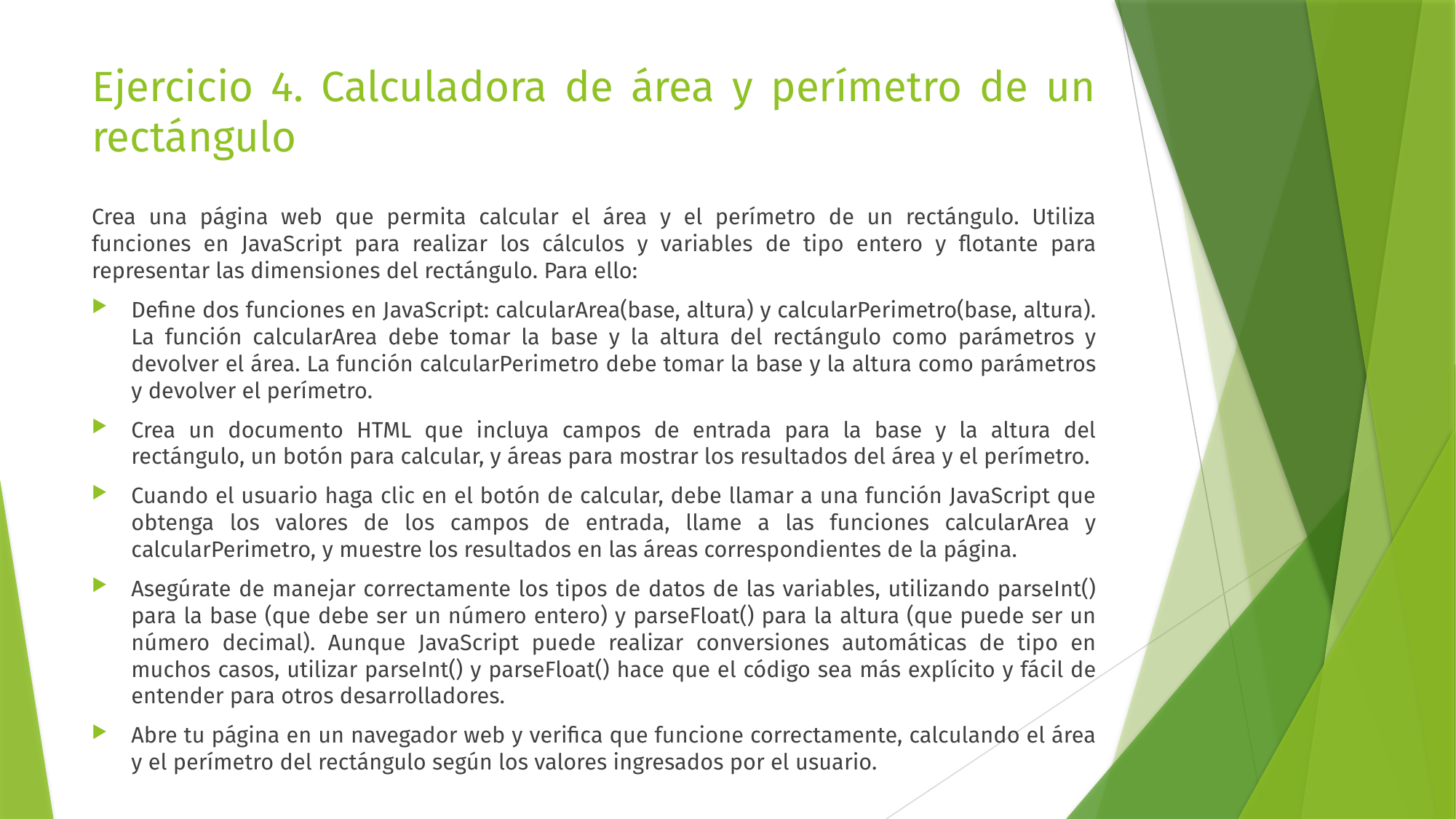

# Ejercicio 4. Calculadora de área y perímetro de un rectángulo
Crea una página web que permita calcular el área y el perímetro de un rectángulo. Utiliza funciones en JavaScript para realizar los cálculos y variables de tipo entero y flotante para representar las dimensiones del rectángulo. Para ello:
Define dos funciones en JavaScript: calcularArea(base, altura) y calcularPerimetro(base, altura). La función calcularArea debe tomar la base y la altura del rectángulo como parámetros y devolver el área. La función calcularPerimetro debe tomar la base y la altura como parámetros y devolver el perímetro.
Crea un documento HTML que incluya campos de entrada para la base y la altura del rectángulo, un botón para calcular, y áreas para mostrar los resultados del área y el perímetro.
Cuando el usuario haga clic en el botón de calcular, debe llamar a una función JavaScript que obtenga los valores de los campos de entrada, llame a las funciones calcularArea y calcularPerimetro, y muestre los resultados en las áreas correspondientes de la página.
Asegúrate de manejar correctamente los tipos de datos de las variables, utilizando parseInt() para la base (que debe ser un número entero) y parseFloat() para la altura (que puede ser un número decimal). Aunque JavaScript puede realizar conversiones automáticas de tipo en muchos casos, utilizar parseInt() y parseFloat() hace que el código sea más explícito y fácil de entender para otros desarrolladores.
Abre tu página en un navegador web y verifica que funcione correctamente, calculando el área y el perímetro del rectángulo según los valores ingresados por el usuario.